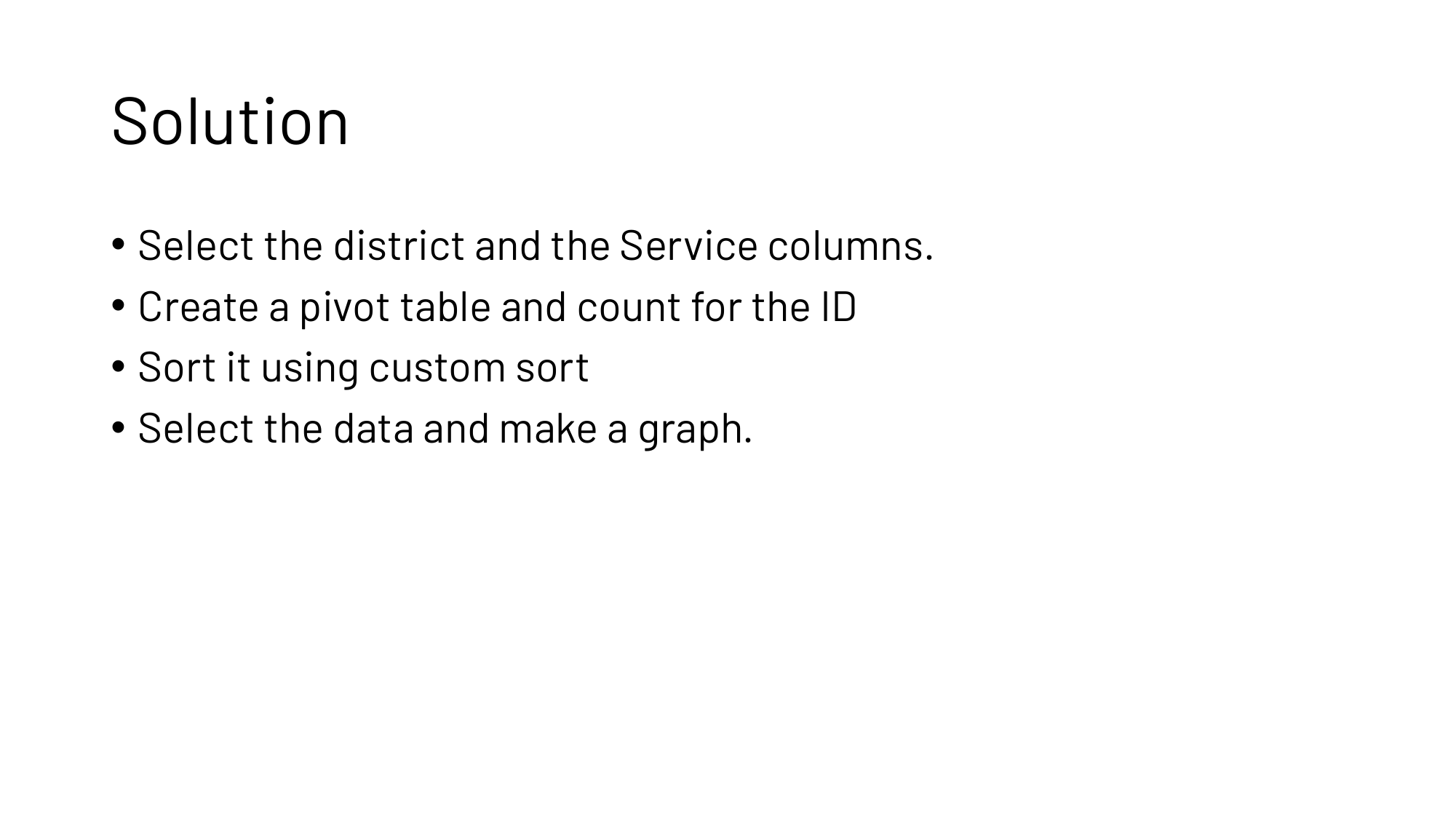

# Solution
Select the district and the Service columns.
Create a pivot table and count for the ID
Sort it using custom sort
Select the data and make a graph.